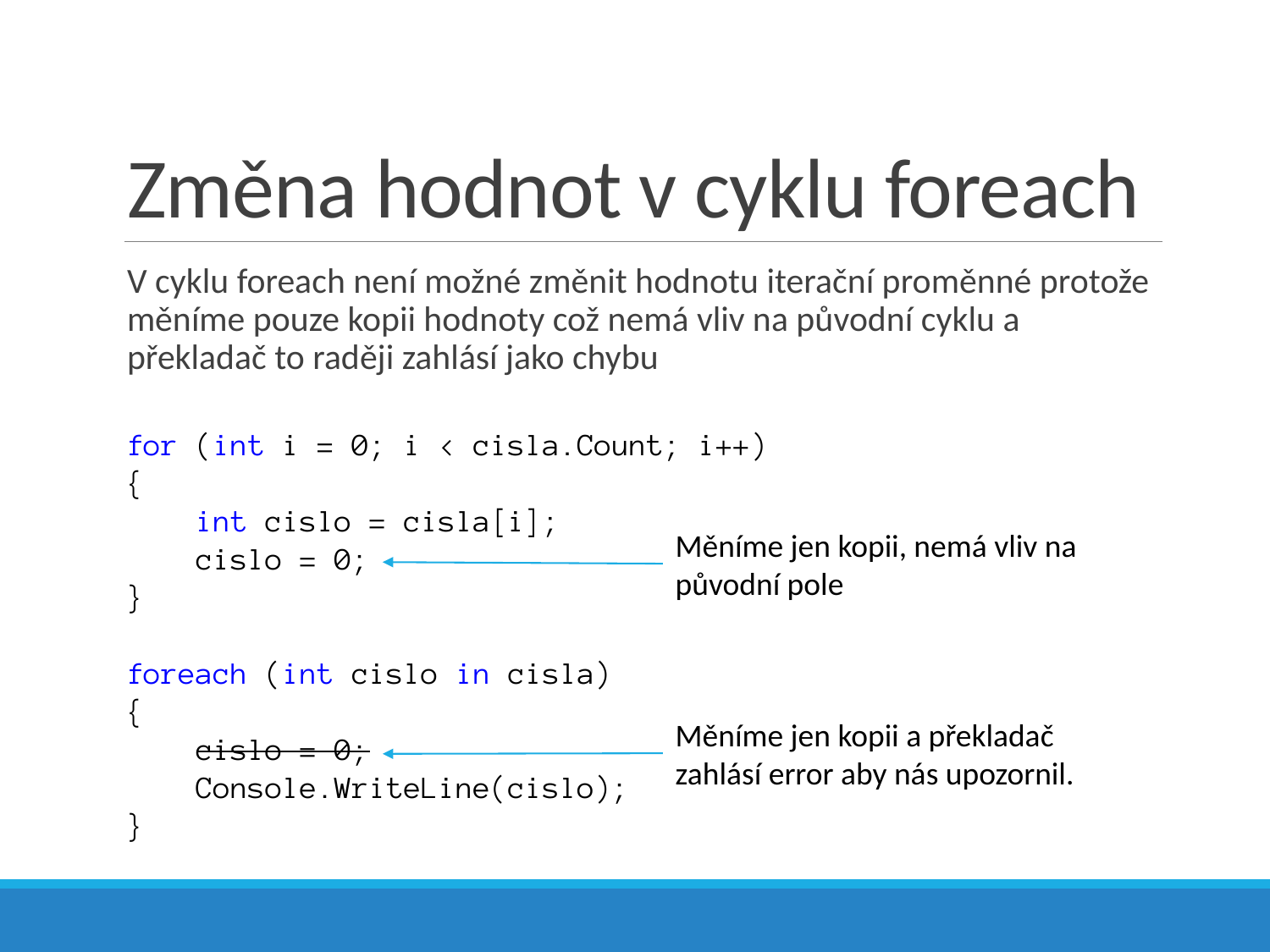

# Změna hodnot v cyklu foreach
V cyklu foreach není možné změnit hodnotu iterační proměnné protože měníme pouze kopii hodnoty což nemá vliv na původní cyklu a překladač to raději zahlásí jako chybu
for (int i = 0; i < cisla.Count; i++)
{
    int cislo = cisla[i];
    cislo = 0;
}

foreach (int cislo in cisla)
{
    cislo = 0;
    Console.WriteLine(cislo);
}
Měníme jen kopii, nemá vliv na původní pole
Měníme jen kopii a překladač zahlásí error aby nás upozornil.